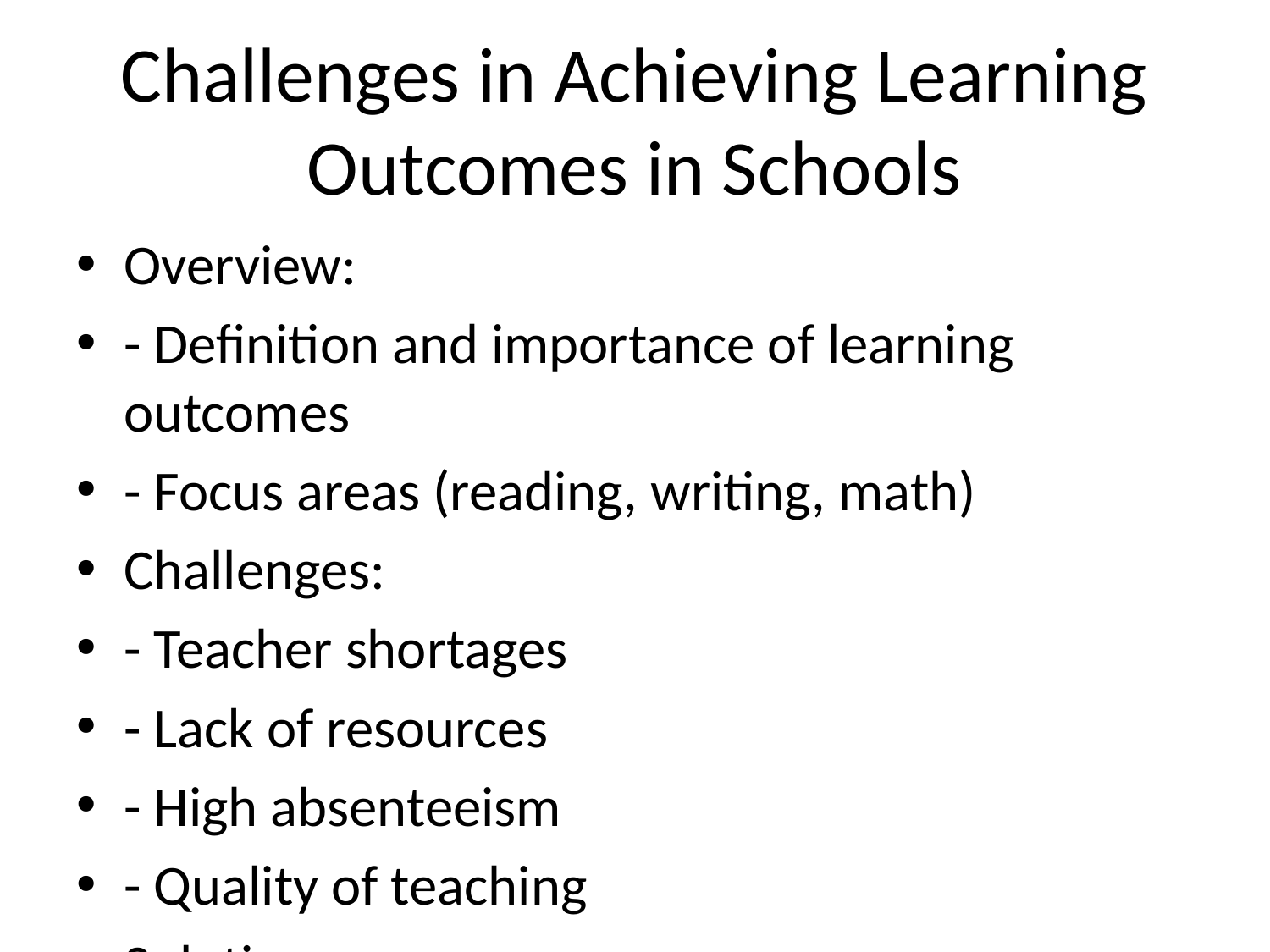

# Challenges in Achieving Learning Outcomes in Schools
Overview:
- Definition and importance of learning outcomes
- Focus areas (reading, writing, math)
Challenges:
- Teacher shortages
- Lack of resources
- High absenteeism
- Quality of teaching
Solutions:
- Teacher training programs
- Community-supported libraries
- Parental involvement
- Digital learning aids
Impact:
- Data on learning gaps and improvement strategies